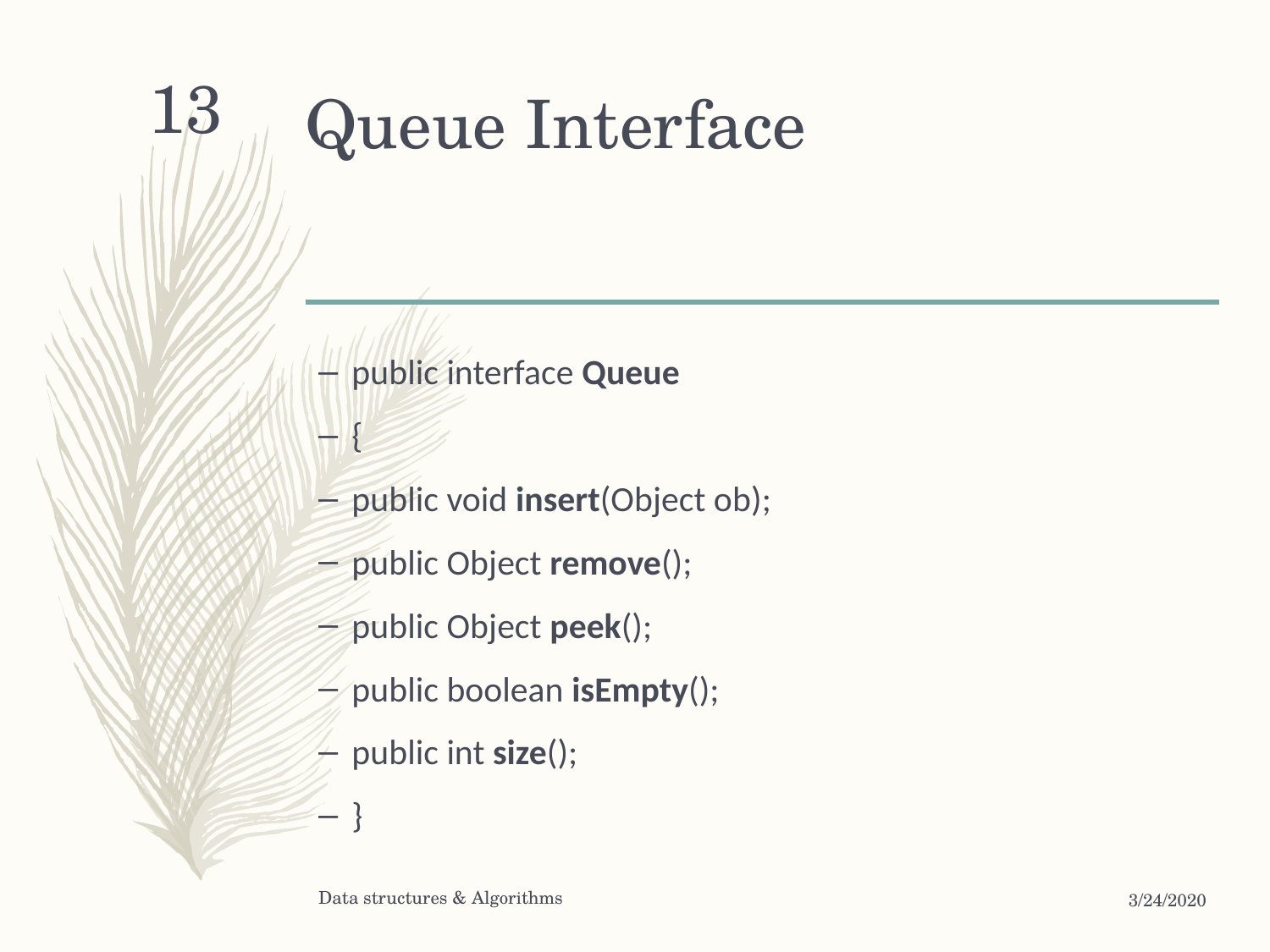

# Queue Interface
13
public interface Queue
{
public void insert(Object ob);
public Object remove();
public Object peek();
public boolean isEmpty();
public int size();
}
Data structures & Algorithms
3/24/2020